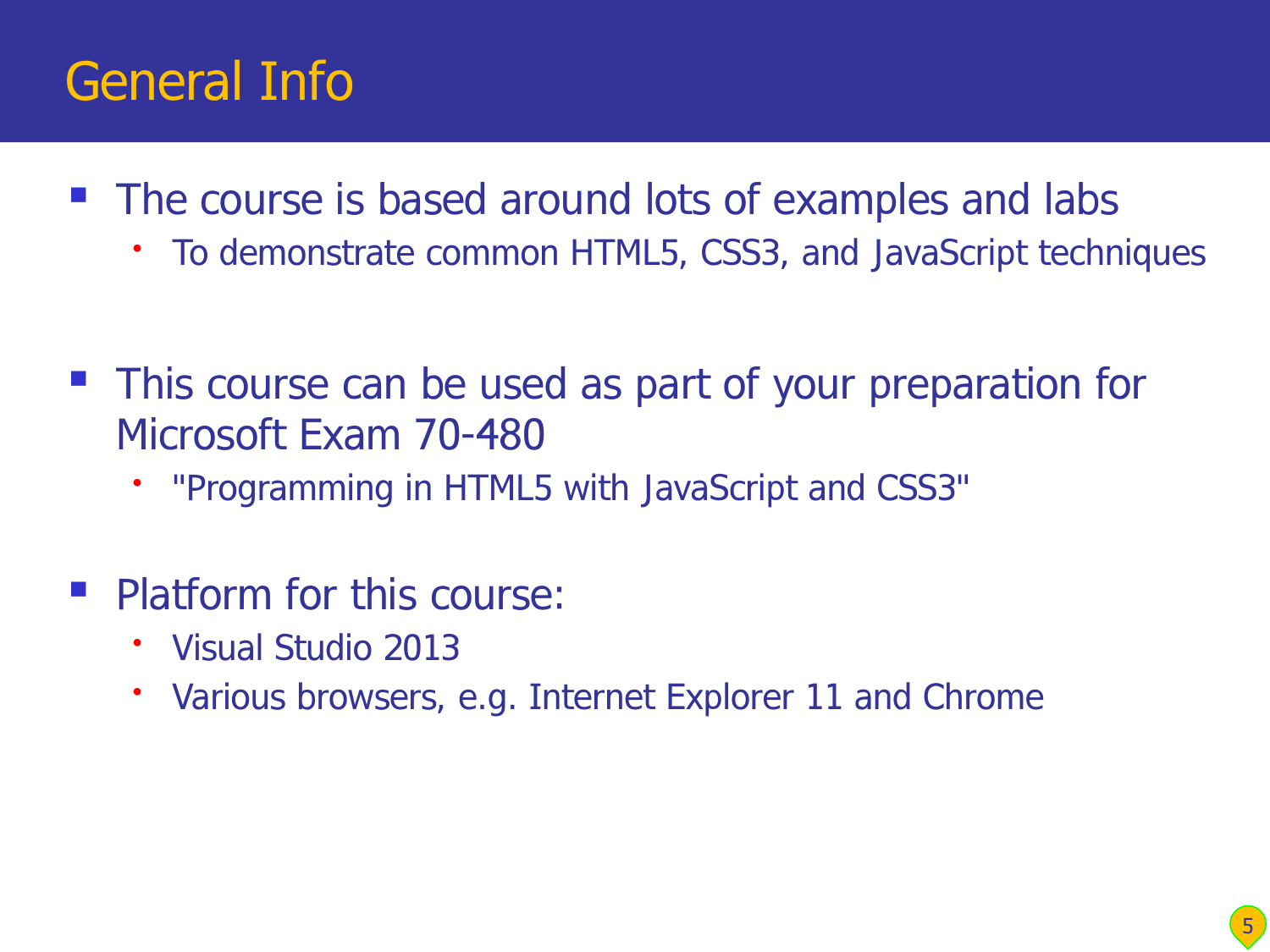

# General Info
The course is based around lots of examples and labs
To demonstrate common HTML5, CSS3, and JavaScript techniques

This course can be used as part of your preparation for Microsoft Exam 70-480
"Programming in HTML5 with JavaScript and CSS3"
Platform for this course:
Visual Studio 2013
Various browsers, e.g. Internet Explorer 11 and Chrome

5